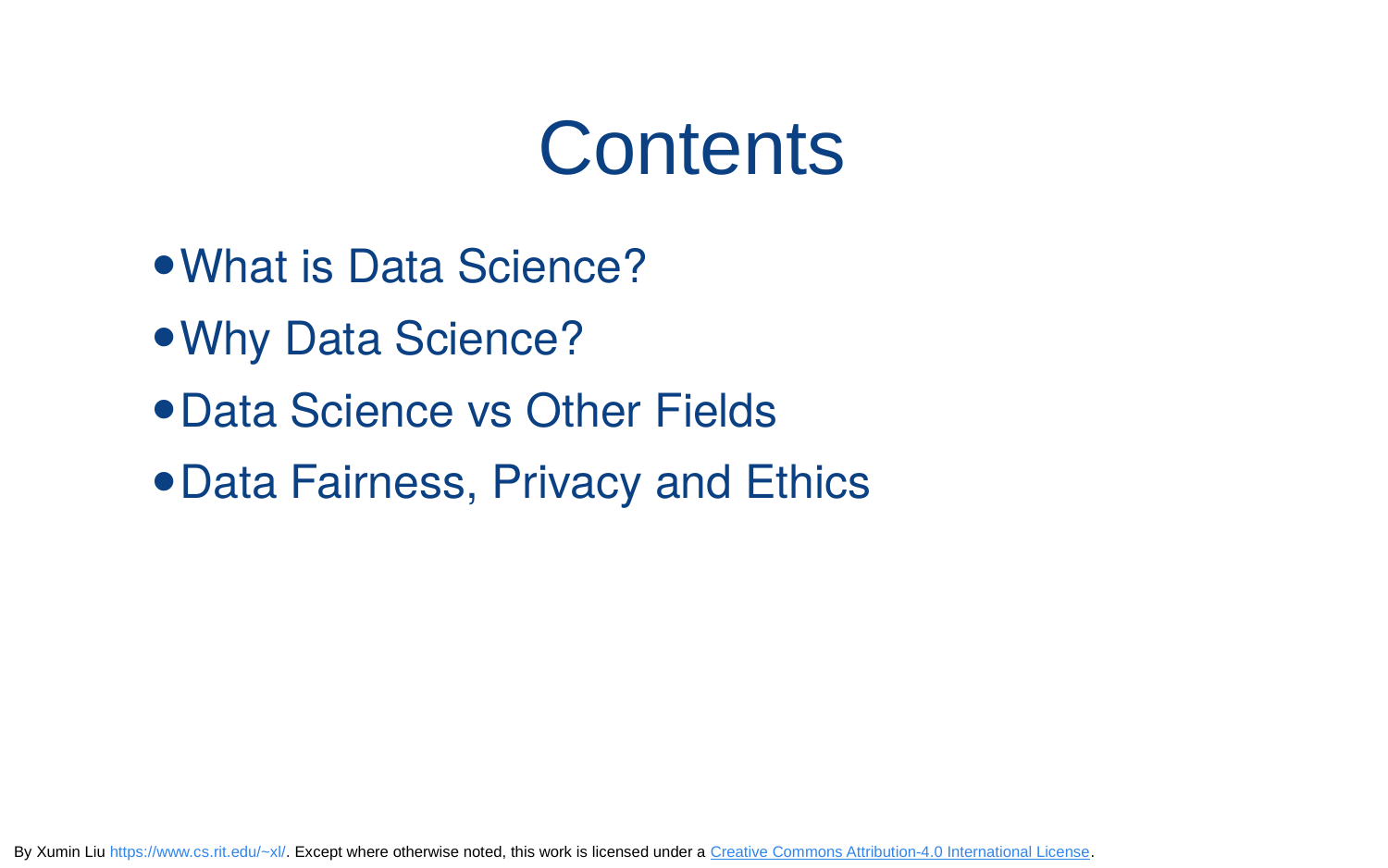

# Contents
What is Data Science?
Why Data Science?
Data Science vs Other Fields
Data Fairness, Privacy and Ethics